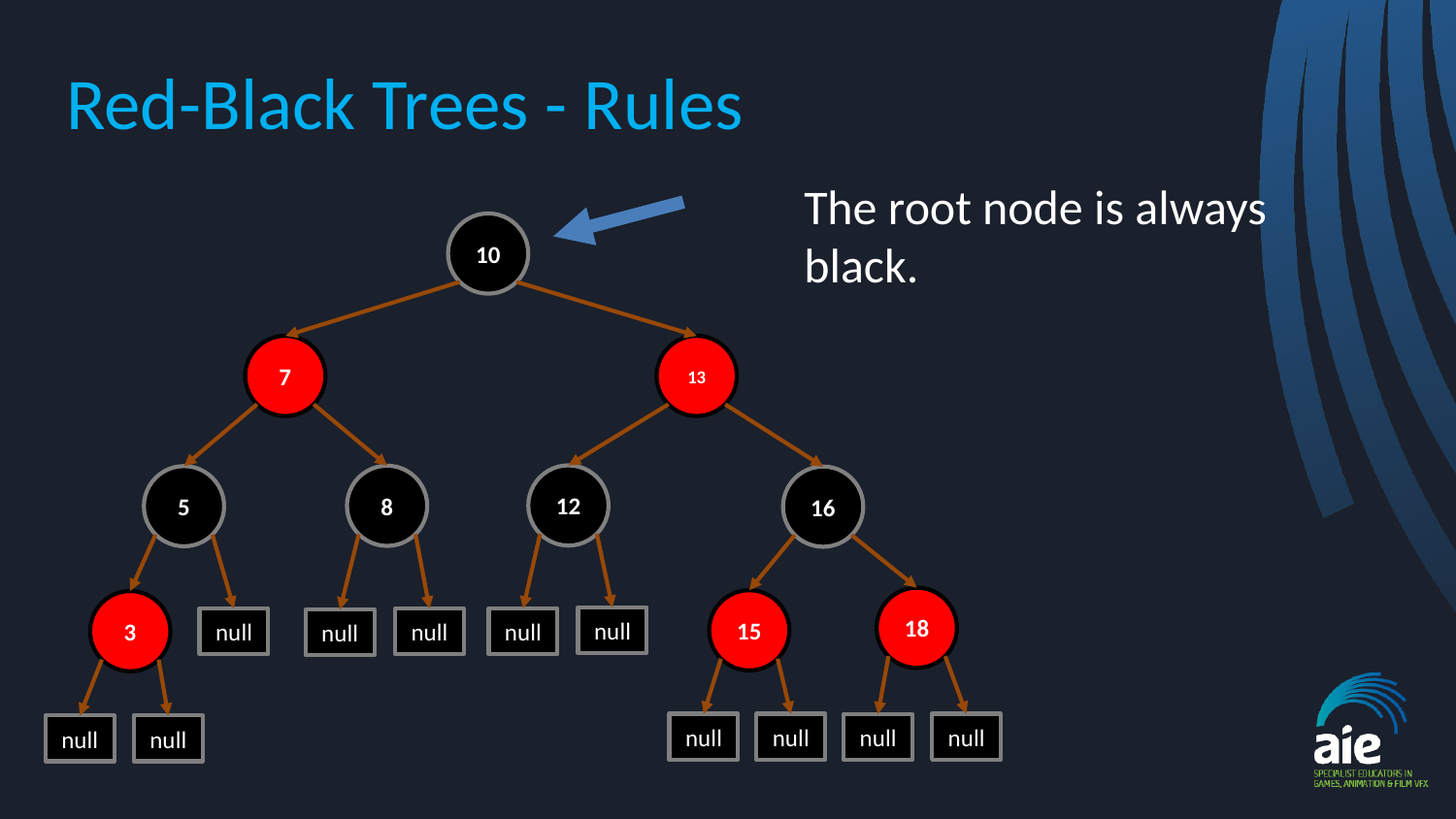

# Red-Black Trees - Rules
The root node is always black.
10
7
13
12
8
5
16
18
15
3
null
null
null
null
null
null
null
null
null
null
null